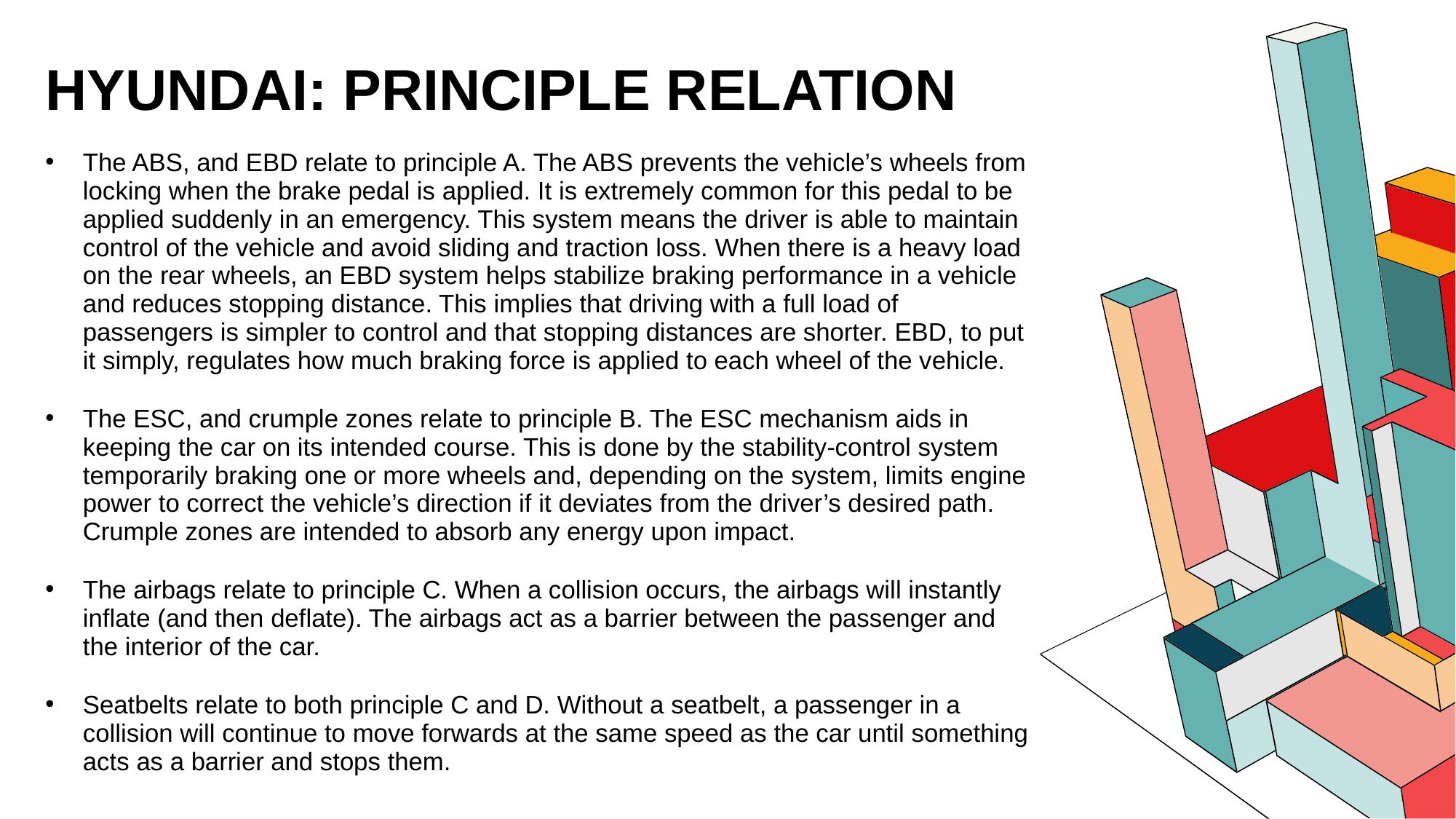

# Hyundai: Principle relation
The ABS, and EBD relate to principle A. The ABS prevents the vehicle’s wheels from locking when the brake pedal is applied. It is extremely common for this pedal to be applied suddenly in an emergency. This system means the driver is able to maintain control of the vehicle and avoid sliding and traction loss. When there is a heavy load on the rear wheels, an EBD system helps stabilize braking performance in a vehicle and reduces stopping distance. This implies that driving with a full load of passengers is simpler to control and that stopping distances are shorter. EBD, to put it simply, regulates how much braking force is applied to each wheel of the vehicle.

The ESC, and crumple zones relate to principle B. The ESC mechanism aids in keeping the car on its intended course. This is done by the stability-control system temporarily braking one or more wheels and, depending on the system, limits engine power to correct the vehicle’s direction if it deviates from the driver’s desired path. Crumple zones are intended to absorb any energy upon impact.

The airbags relate to principle C. When a collision occurs, the airbags will instantly inflate (and then deflate). The airbags act as a barrier between the passenger and the interior of the car.

Seatbelts relate to both principle C and D. Without a seatbelt, a passenger in a collision will continue to move forwards at the same speed as the car until something acts as a barrier and stops them.